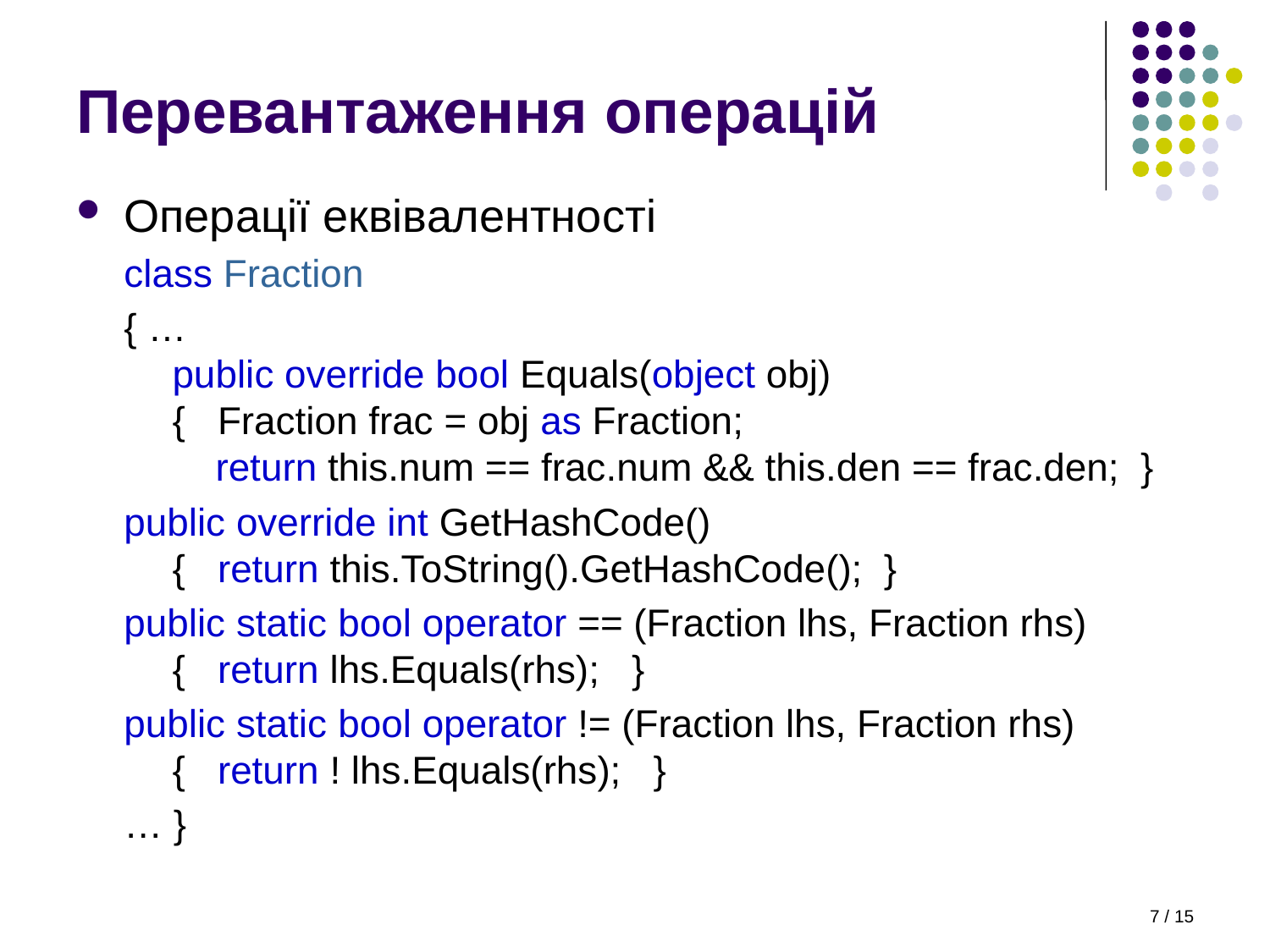

# Перевантаження операцій
Операції еквівалентності
class Fraction
{ …
public override bool Equals(object obj)
{   Fraction frac = obj as Fraction;
    return this.num == frac.num && this.den == frac.den;  }
public override int GetHashCode()
{   return this.ToString().GetHashCode();  }
public static bool operator == (Fraction lhs, Fraction rhs)
{   return lhs.Equals(rhs);   }
public static bool operator != (Fraction lhs, Fraction rhs)
{   return ! lhs.Equals(rhs);   }
… }
7 / 15